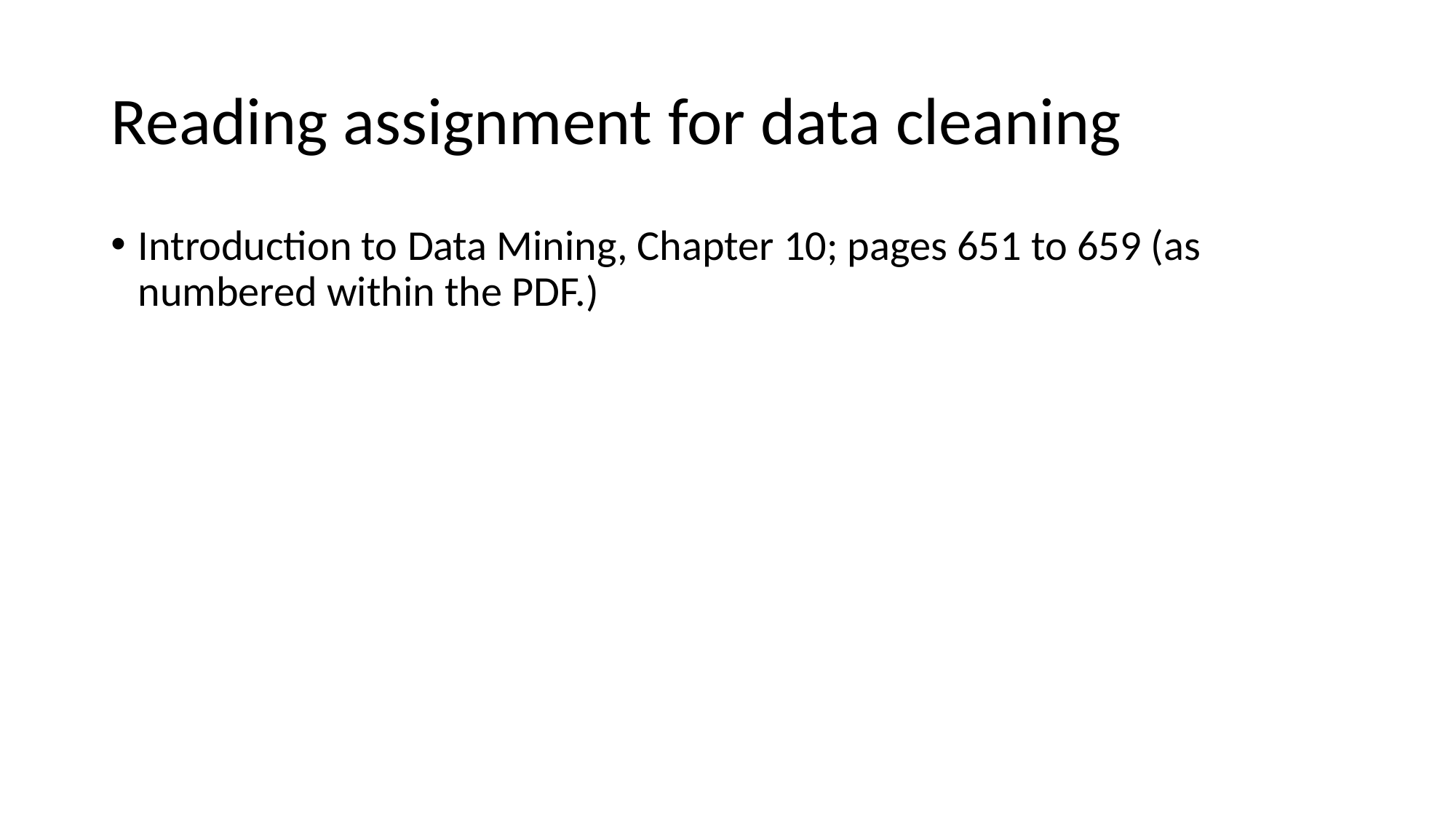

# Reading assignment for data cleaning
Introduction to Data Mining, Chapter 10; pages 651 to 659 (as numbered within the PDF.)